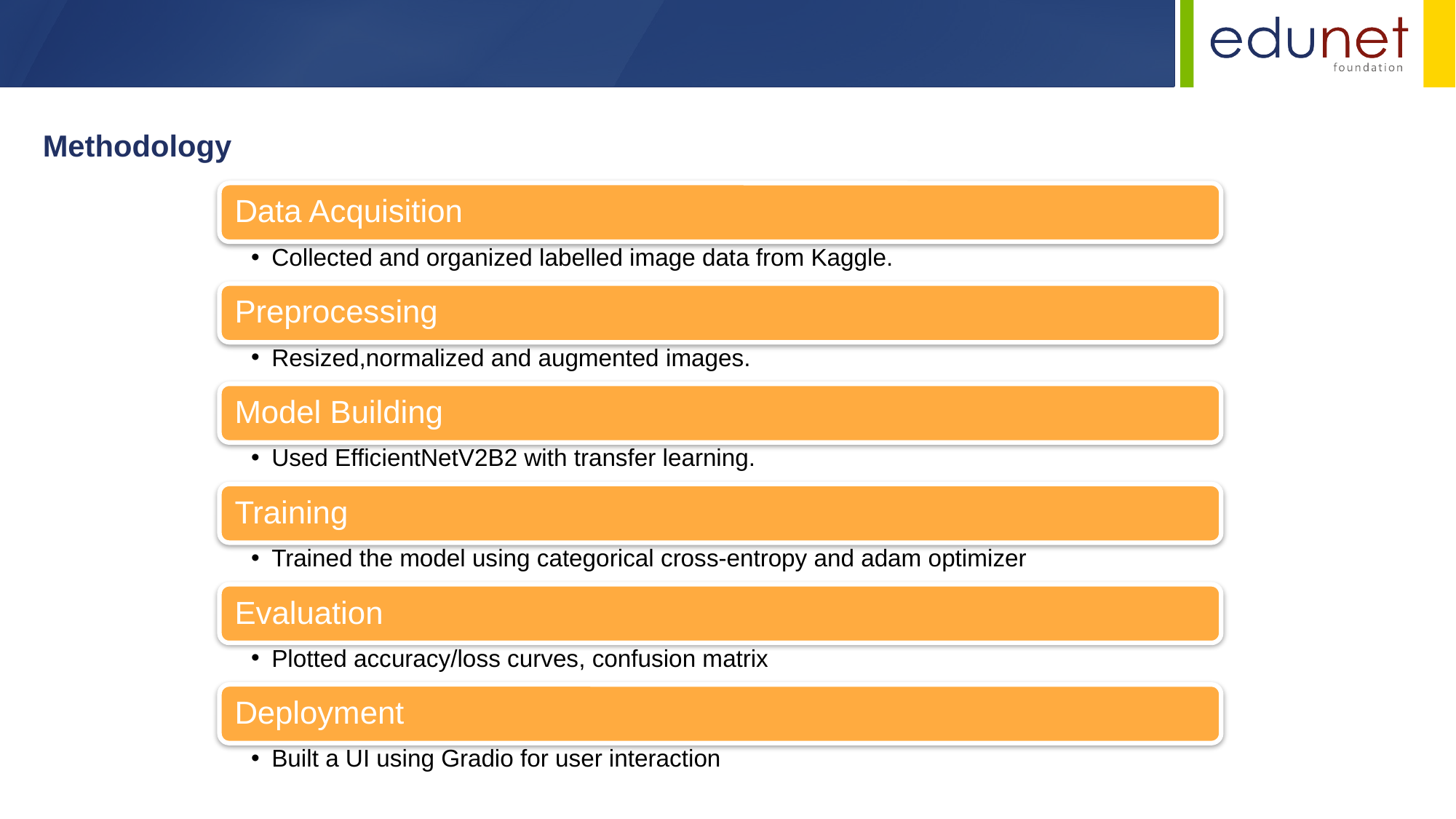

Methodology
Data Acquisition
Collected and organized labelled image data from Kaggle.
Preprocessing
Resized,normalized and augmented images.
Model Building
Used EfficientNetV2B2 with transfer learning.
Training
Trained the model using categorical cross-entropy and adam optimizer
Evaluation
Plotted accuracy/loss curves, confusion matrix
Deployment
Built a UI using Gradio for user interaction